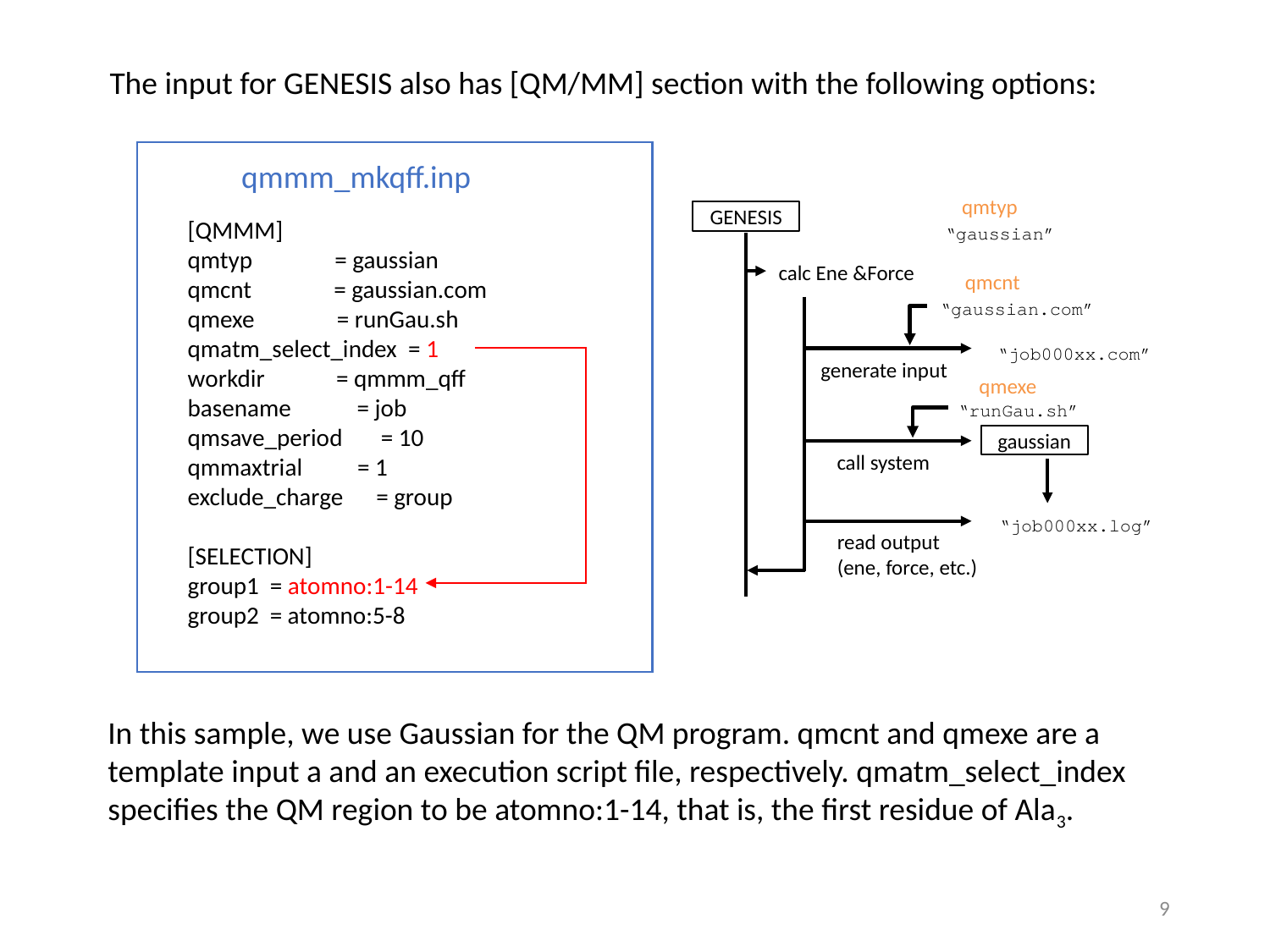

The input for GENESIS also has [QM/MM] section with the following options:

qmmm_mkqff.inp
qmtyp
GENESIS
“gaussian”
calc Ene &Force
qmcnt
“gaussian.com”

“job000xx.com”
generate input
qmexe
“runGau.sh”

gaussian
call system
“job000xx.log”
read output
(ene, force, etc.)
[QMMM]
qmtyp               = gaussian
qmcnt               = gaussian.com
qmexe               = runGau.sh
qmatm_select_index  = 1
workdir             = qmmm_qff
basename            = job
qmsave_period       = 10
qmmaxtrial          = 1
exclude_charge      = group

[SELECTION]
group1  = atomno:1-14
group2  = atomno:5-8

In this sample, we use Gaussian for the QM program. qmcnt and qmexe are a template input a and an execution script file, respectively. qmatm_select_index specifies the QM region to be atomno:1-14, that is, the first residue of Ala3.
9